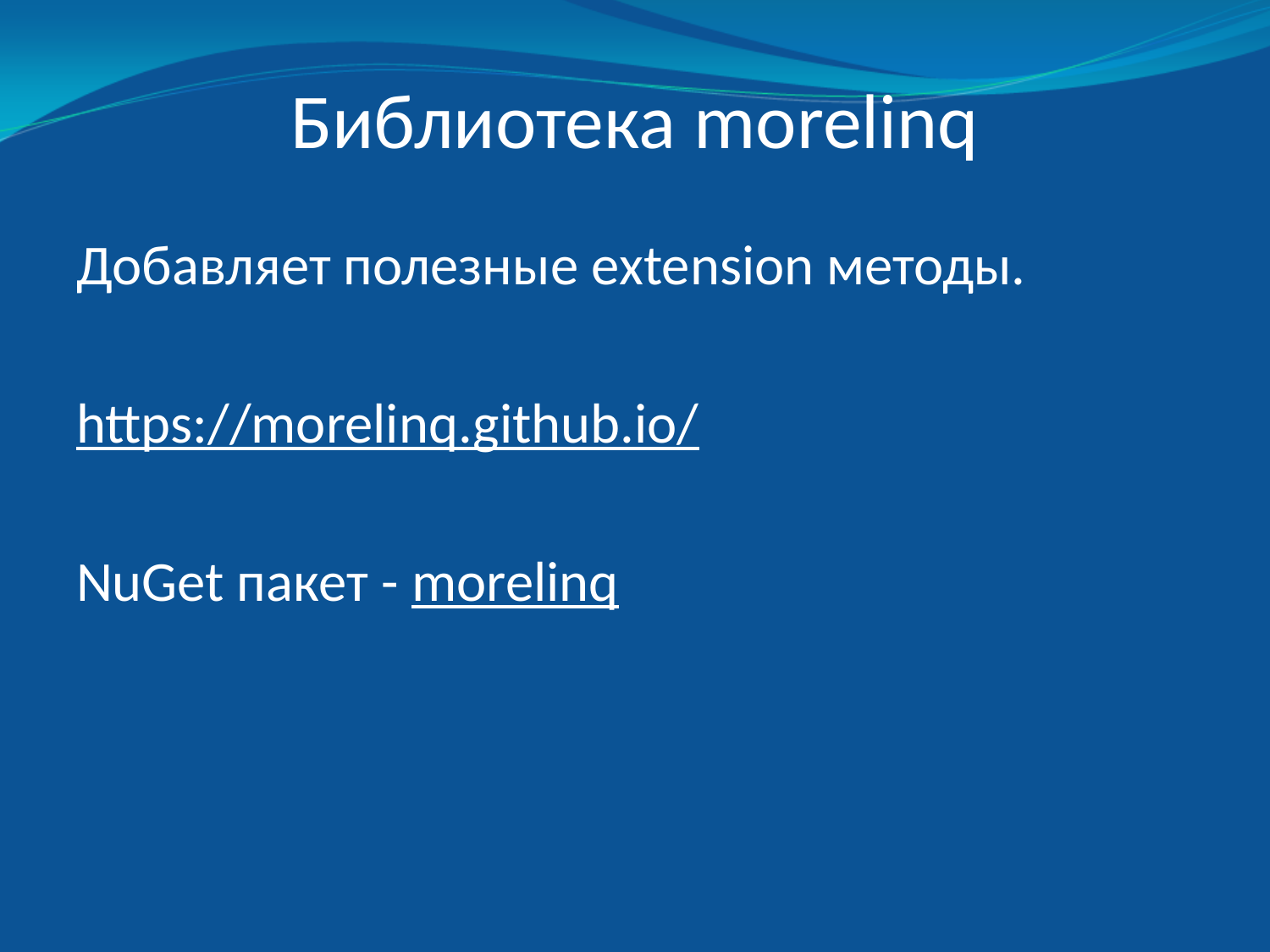

# Библиотека morelinq
Добавляет полезные extension методы.

https://morelinq.github.io/

NuGet пакет - morelinq